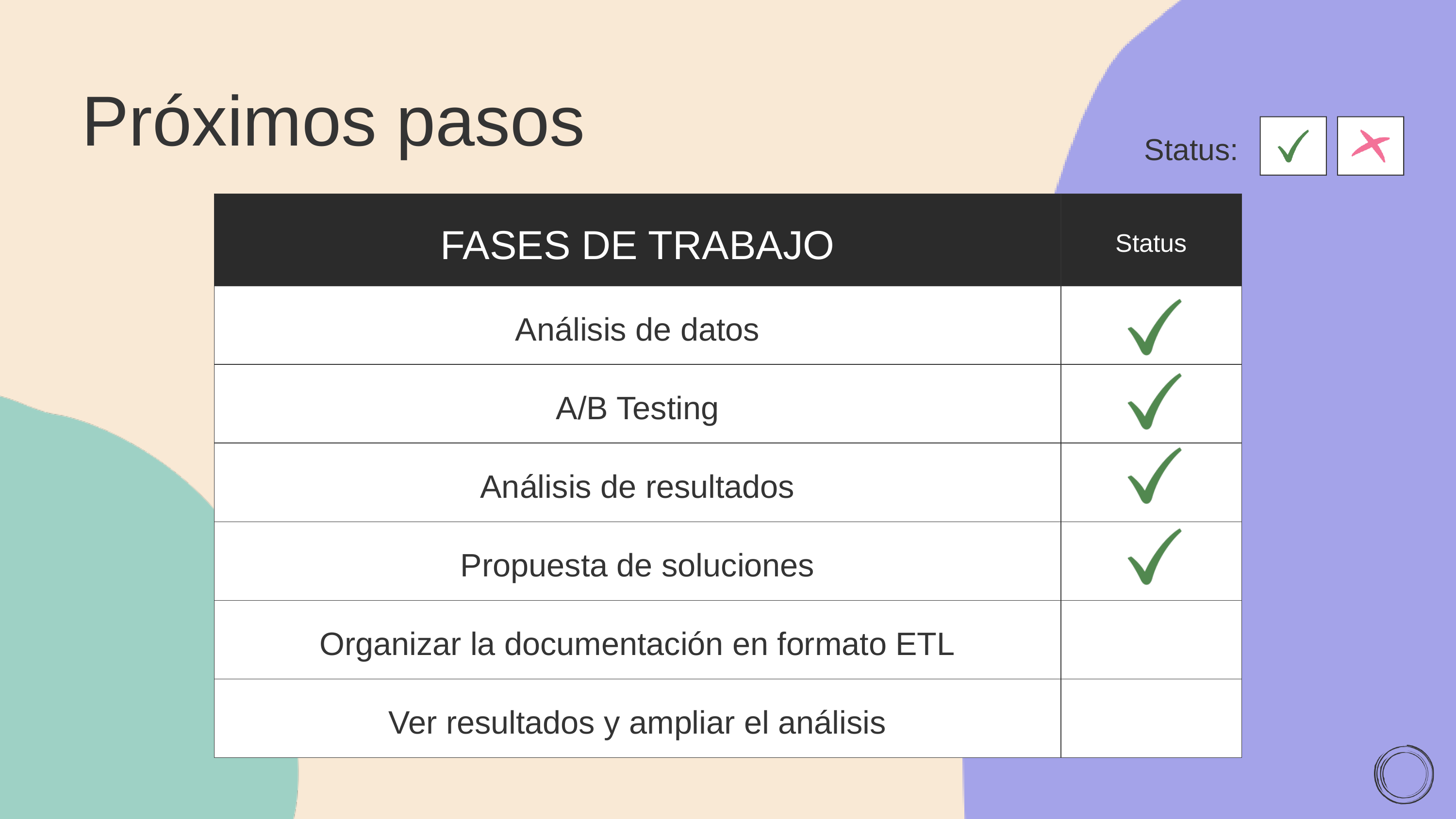

Próximos pasos

Status:

| FASES DE TRABAJO | Status |
| --- | --- |
| Análisis de datos |  |
| A/B Testing |  |
| Análisis de resultados |  |
| Propuesta de soluciones |  |
| Organizar la documentación en formato ETL |  |
| Ver resultados y ampliar el análisis |  |